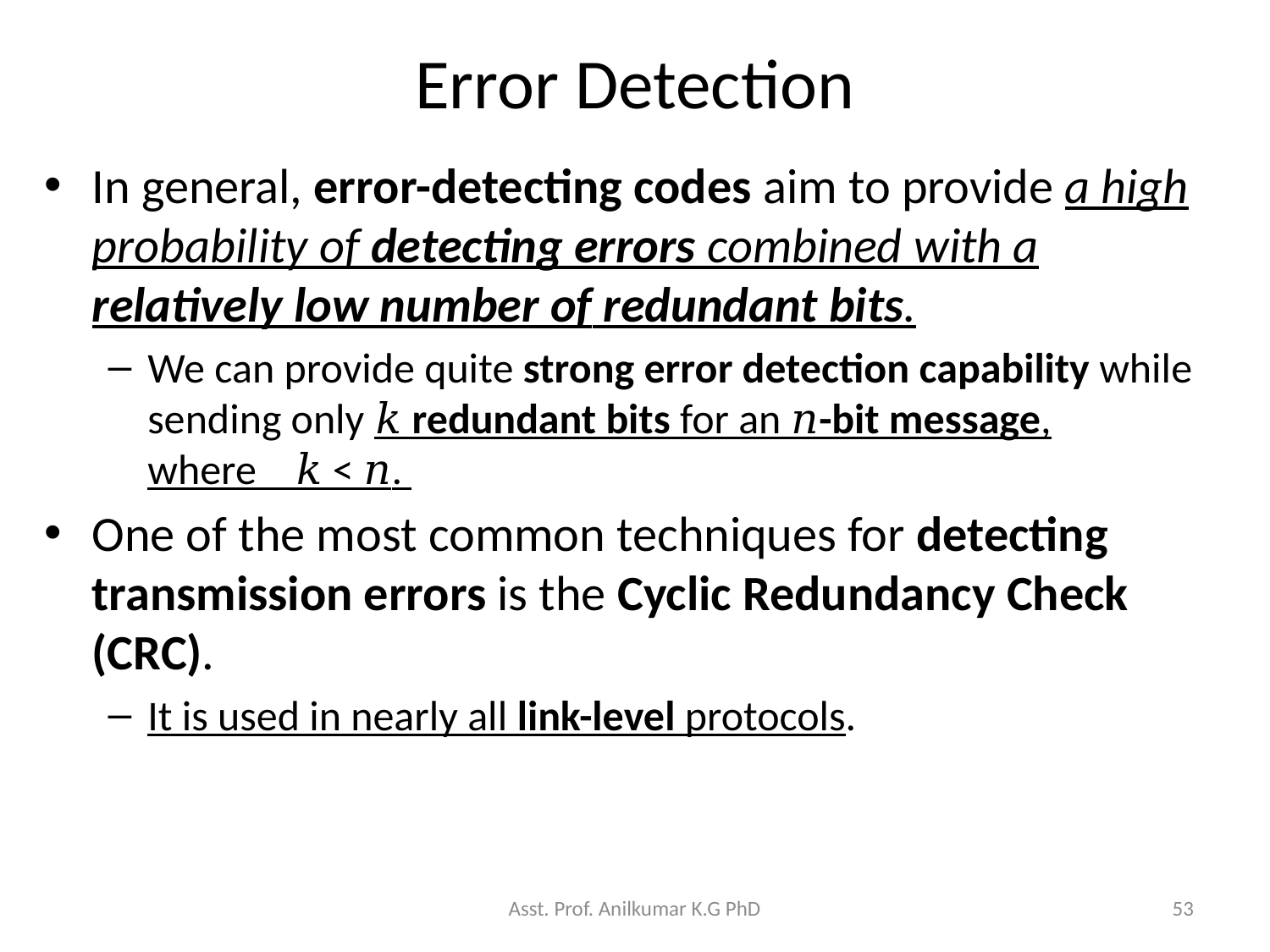

# Error Detection
In general, error-detecting codes aim to provide a high probability of detecting errors combined with a relatively low number of redundant bits.
We can provide quite strong error detection capability while sending only 𝑘 redundant bits for an 𝑛-bit message, where    𝑘 < 𝑛.
One of the most common techniques for detecting transmission errors is the Cyclic Redundancy Check (CRC).
It is used in nearly all link-level protocols.

Asst. Prof. Anilkumar K.G PhD
53